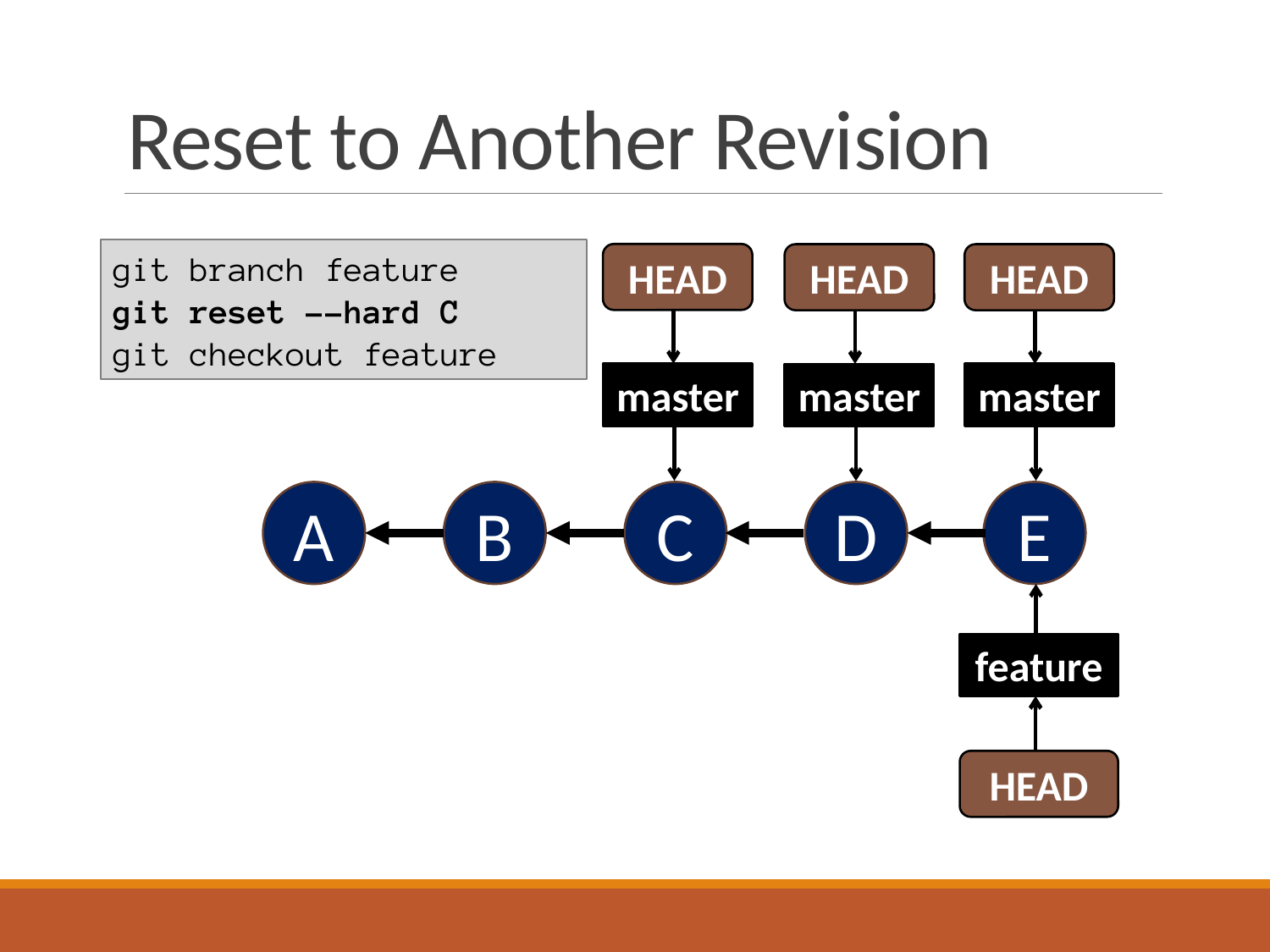

# Reset to Another Revision
git branch feature
git reset --hard C
git checkout feature
HEAD
HEAD
HEAD
master
master
master
A
B
C
D
E
feature
HEAD